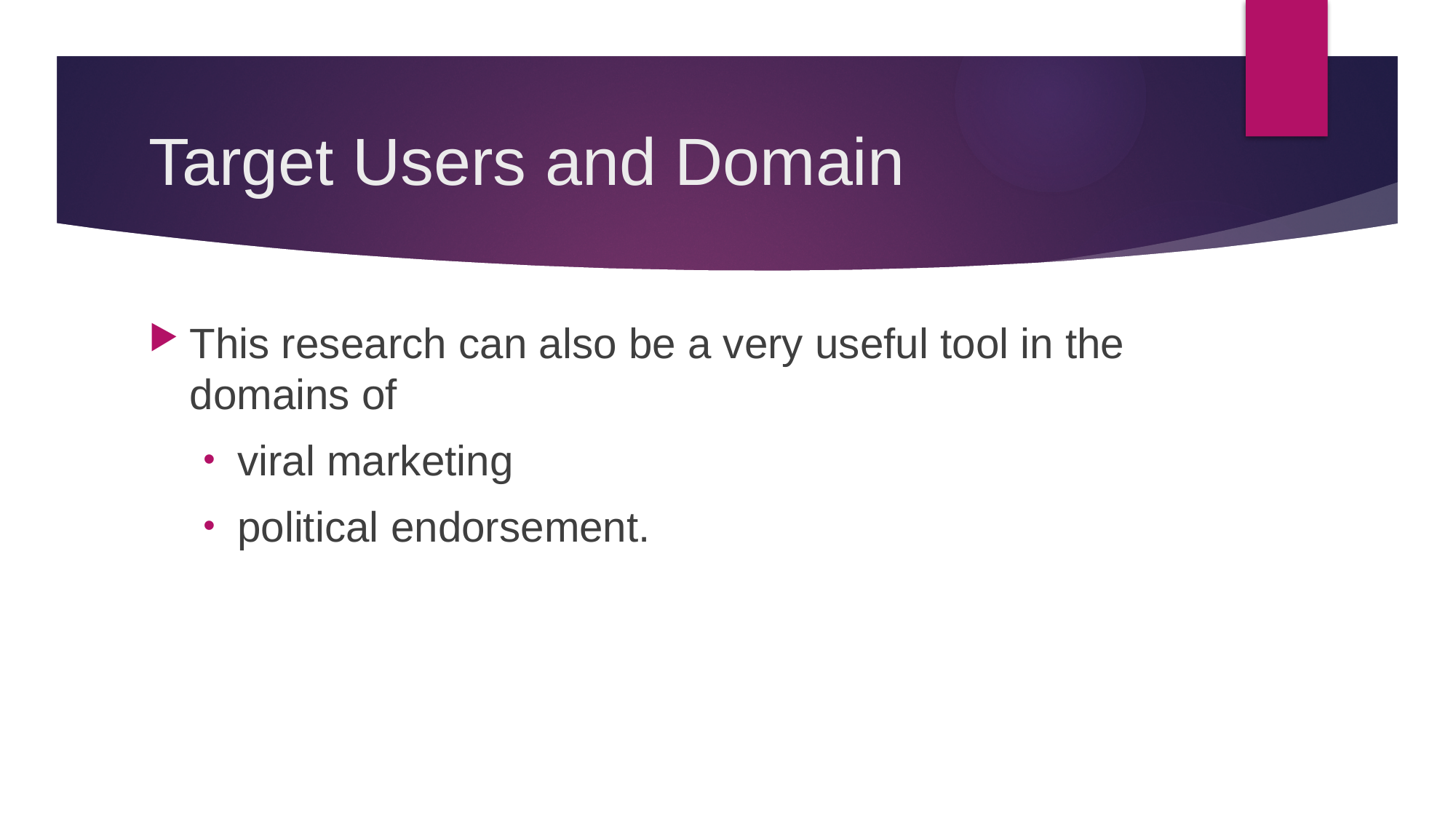

# Target Users and Domain
This research can also be a very useful tool in the domains of
viral marketing
political endorsement.